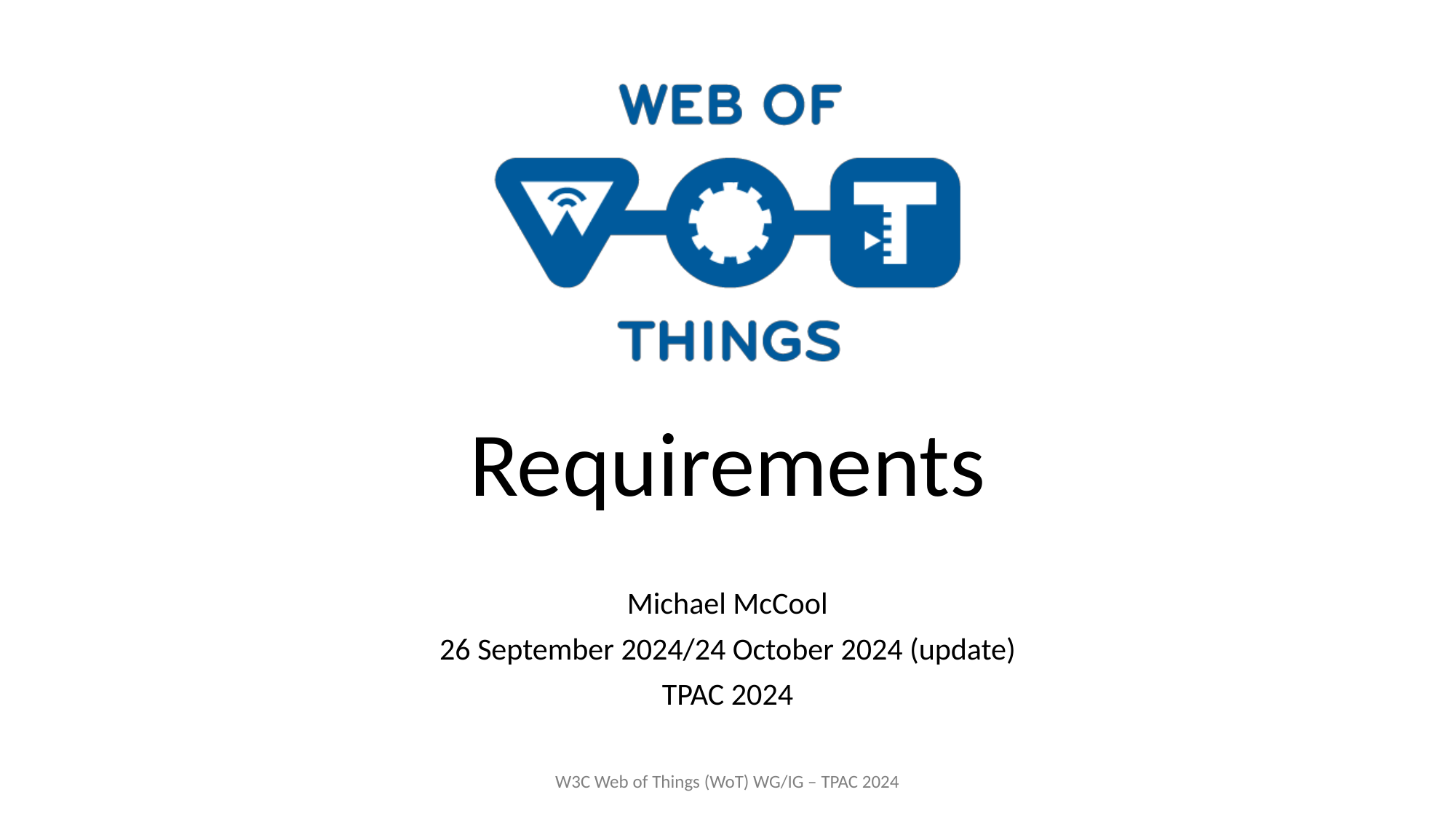

# Requirements
Michael McCool
26 September 2024/24 October 2024 (update)
TPAC 2024
W3C Web of Things (WoT) WG/IG – TPAC 2024